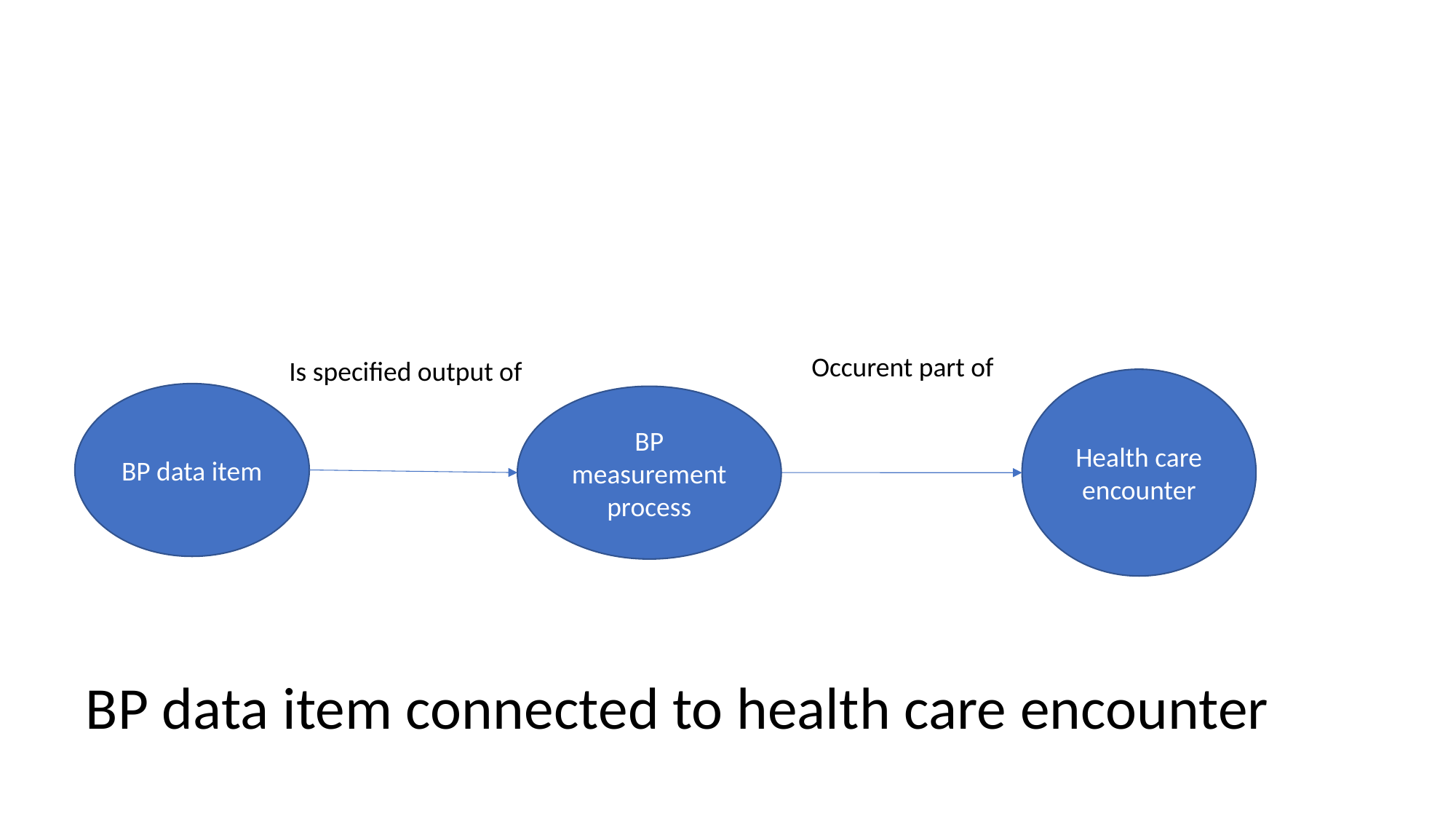

# Elevated adult systolic BP measurement data item
Occurent part of
Is specified output of
Health care encounter
BP data item
BP measurement process
BP data item connected to health care encounter